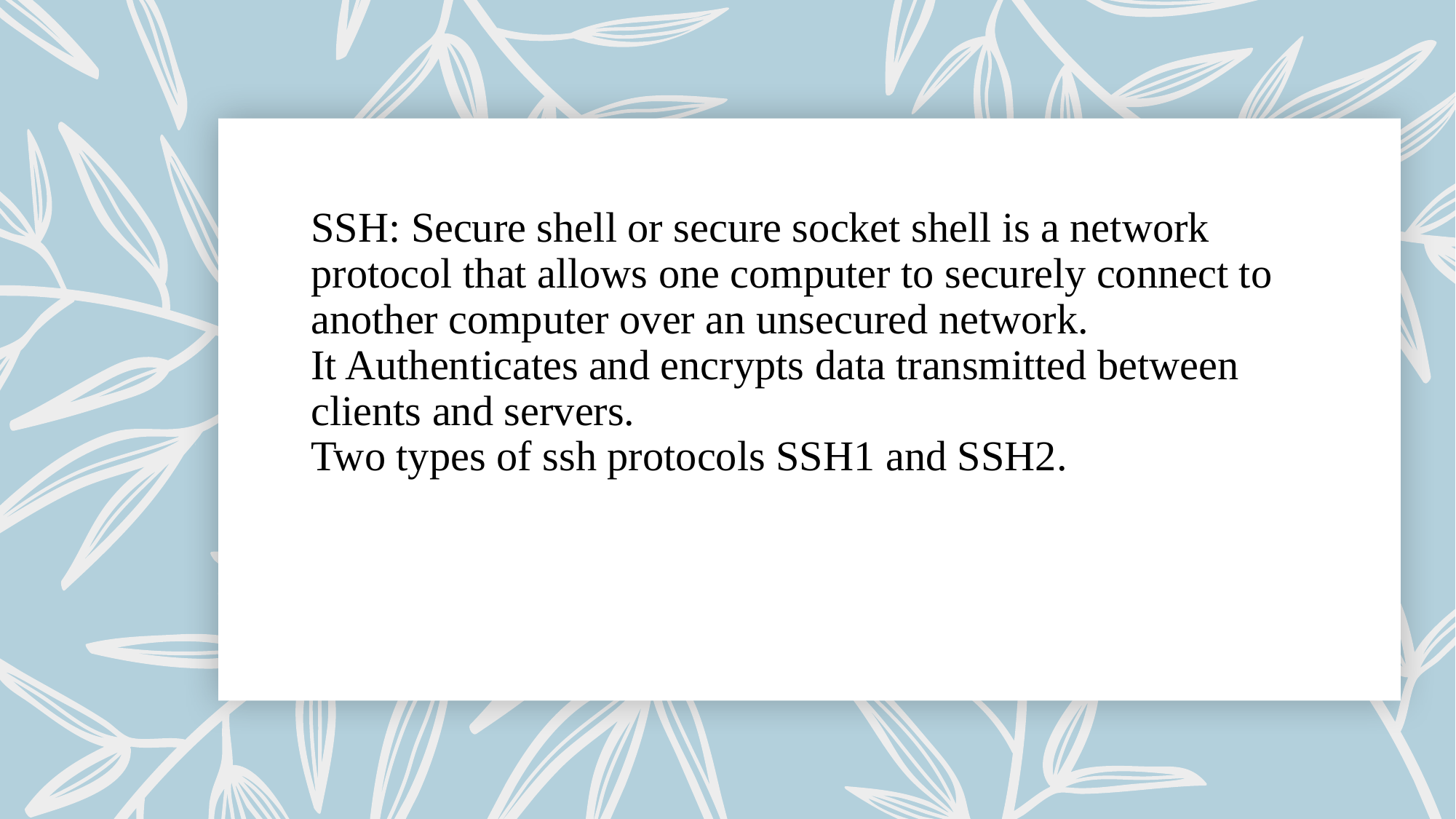

# SSH: Secure shell or secure socket shell is a network protocol that allows one computer to securely connect to another computer over an unsecured network. It Authenticates and encrypts data transmitted between clients and servers. Two types of ssh protocols SSH1 and SSH2.